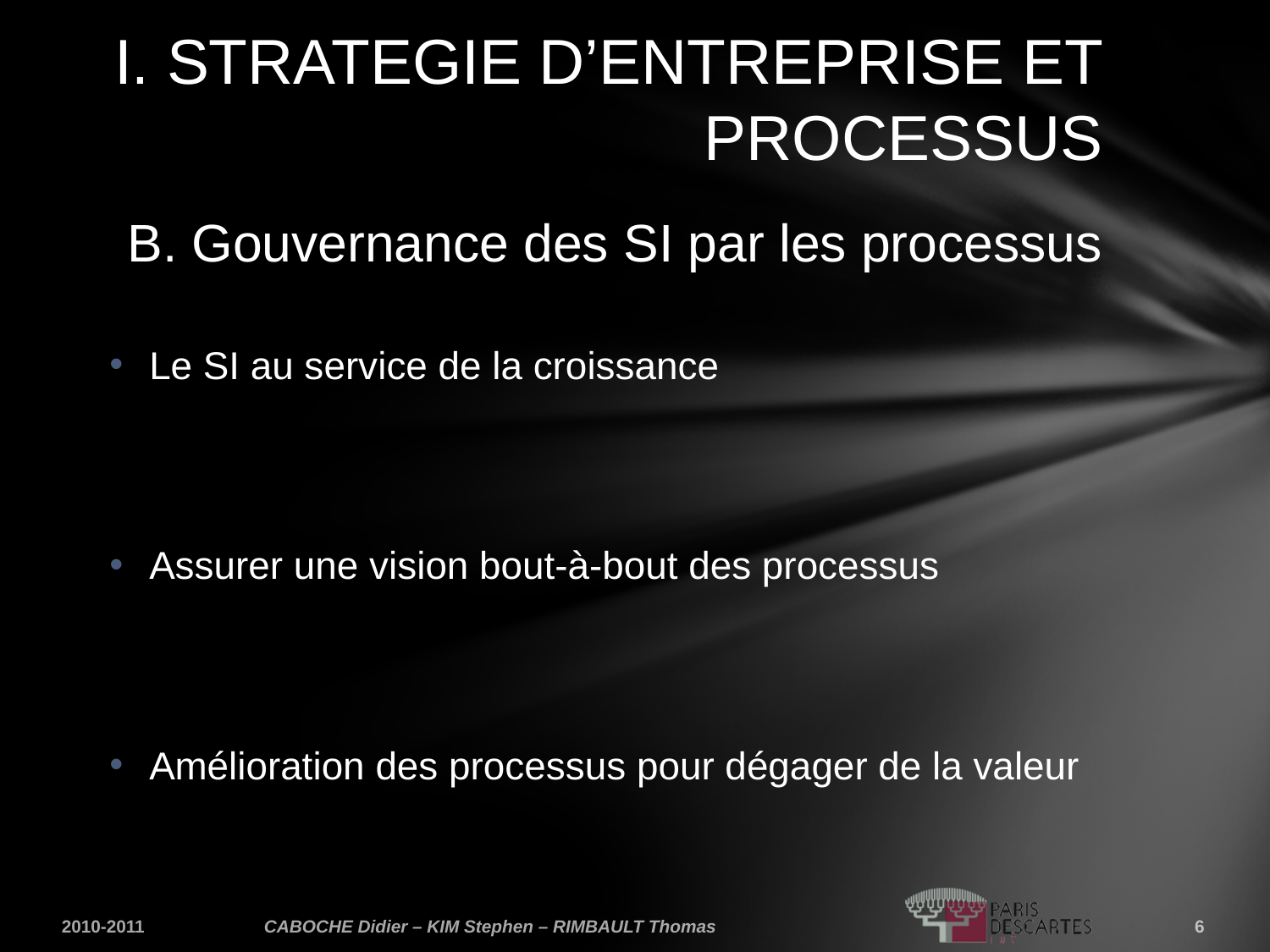

# I. STRATEGIE D’ENTREPRISE ET PROCESSUS
B. Gouvernance des SI par les processus

Le SI au service de la croissance

Assurer une vision bout-à-bout des processus

Amélioration des processus pour dégager de la valeur
2010-2011
CABOCHE Didier – KIM Stephen – RIMBAULT Thomas
6